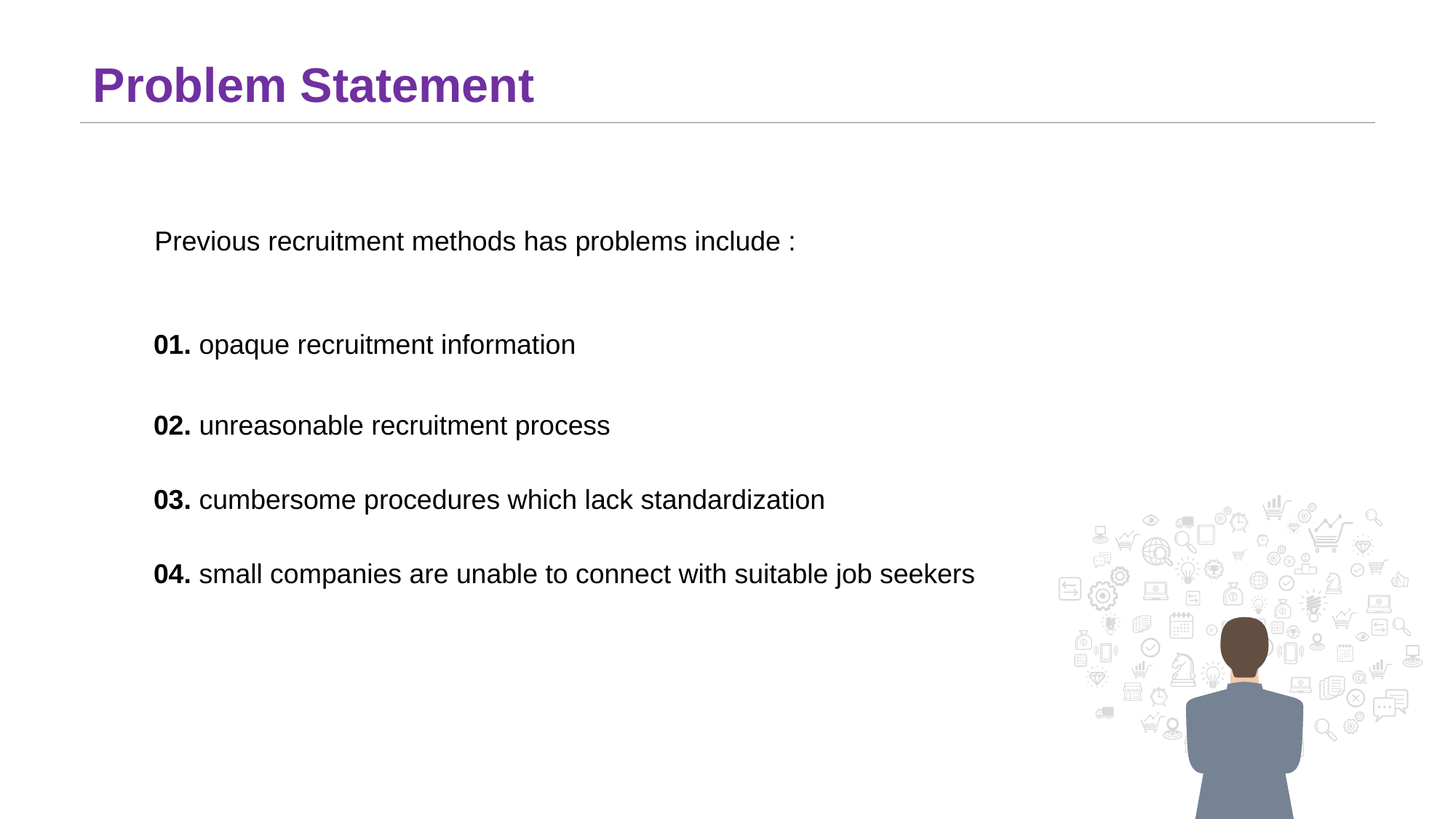

Problem Statement
Previous recruitment methods has problems include :
01. opaque recruitment information

02. unreasonable recruitment process

03. cumbersome procedures which lack standardization

04. small companies are unable to connect with suitable job seekers